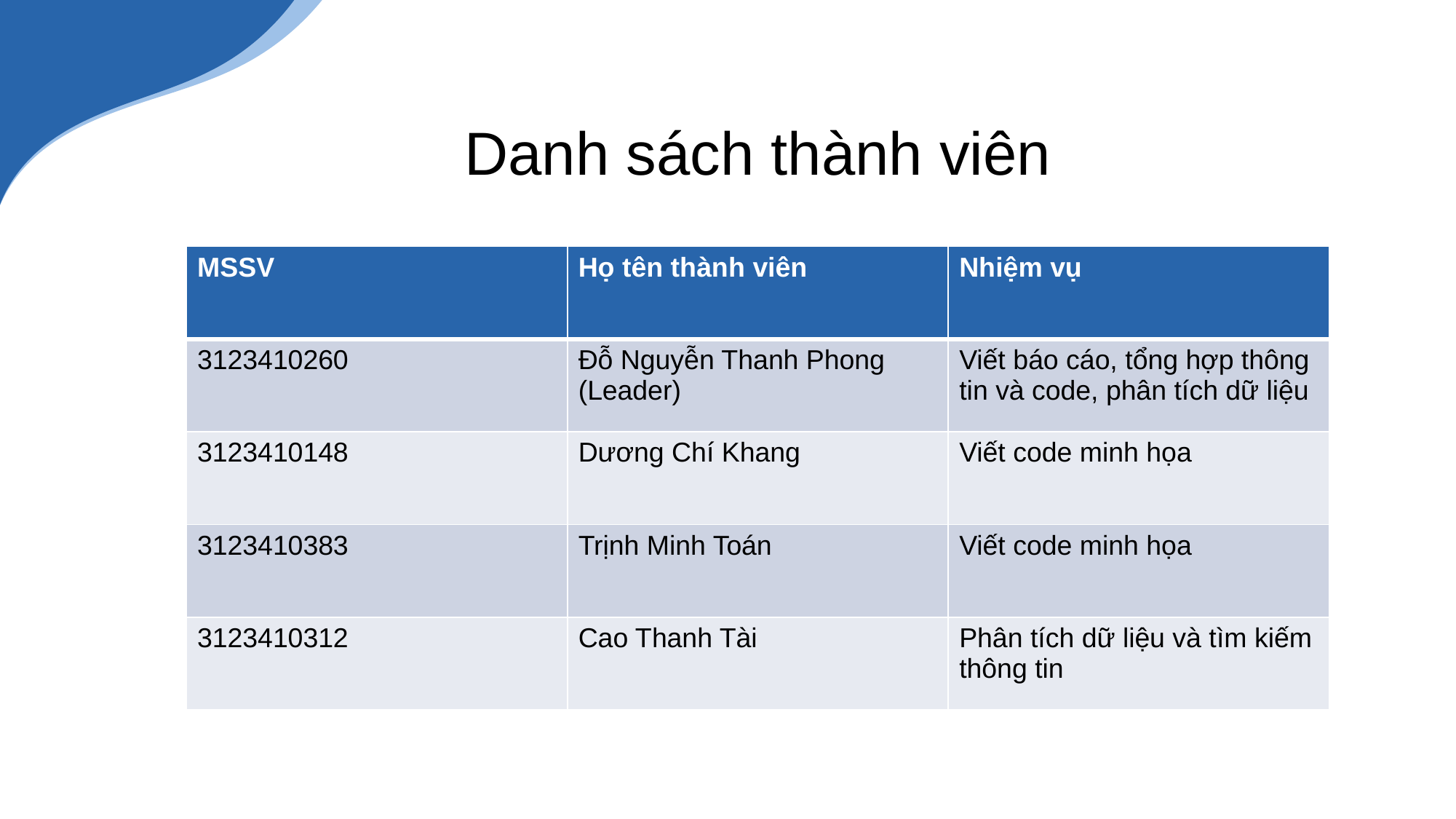

Danh sách thành viên
| MSSV | Họ tên thành viên | Nhiệm vụ |
| --- | --- | --- |
| 3123410260 | Đỗ Nguyễn Thanh Phong (Leader) | Viết báo cáo, tổng hợp thông tin và code, phân tích dữ liệu |
| 3123410148 | Dương Chí Khang | Viết code minh họa |
| 3123410383 | Trịnh Minh Toán | Viết code minh họa |
| 3123410312 | Cao Thanh Tài | Phân tích dữ liệu và tìm kiếm thông tin |